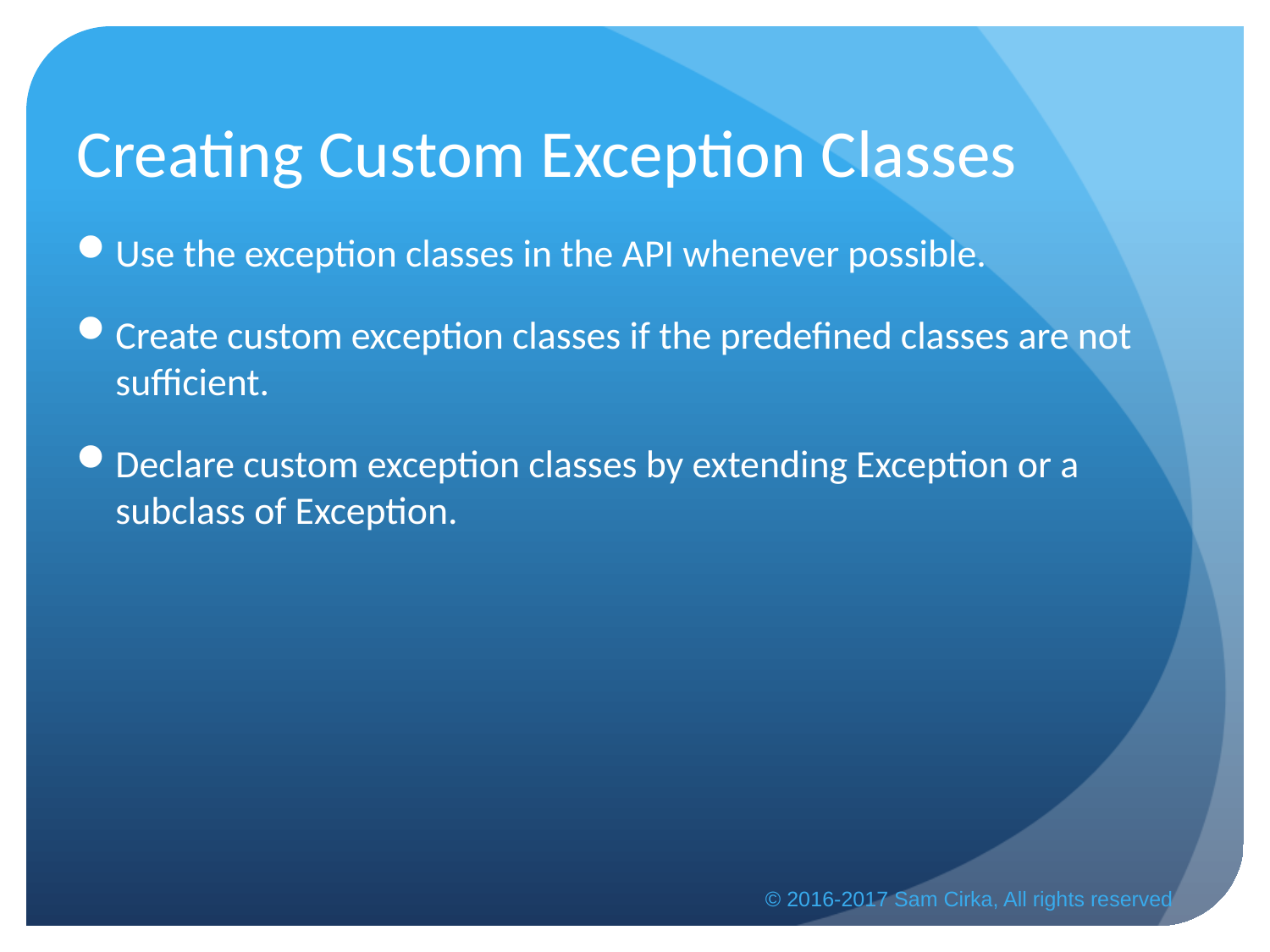

# Creating Custom Exception Classes
Use the exception classes in the API whenever possible.
Create custom exception classes if the predefined classes are not sufficient.
Declare custom exception classes by extending Exception or a subclass of Exception.

© 2016-2017 Sam Cirka, All rights reserved